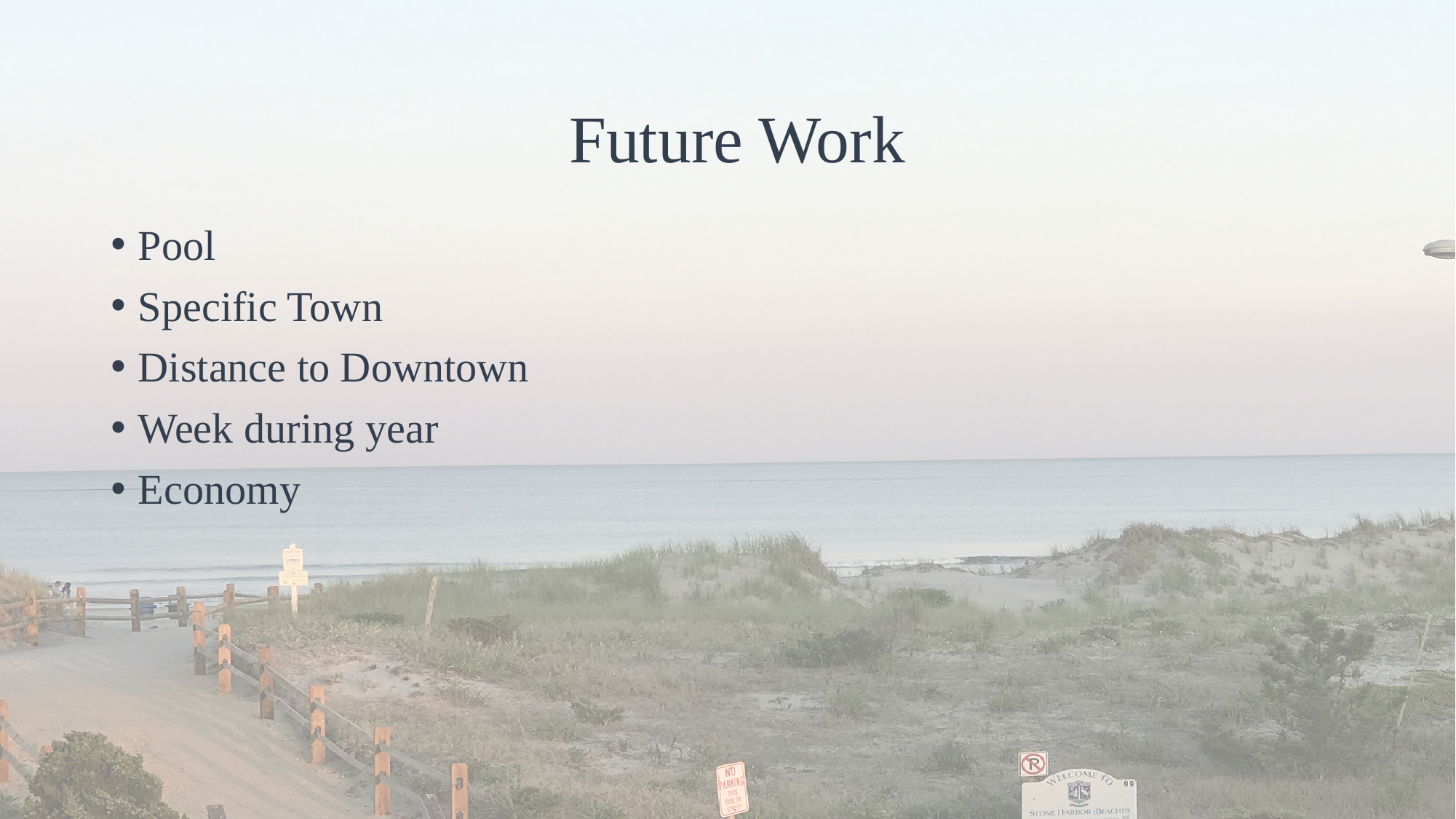

Future Work
Pool
Specific Town
Distance to Downtown
Week during year
Economy